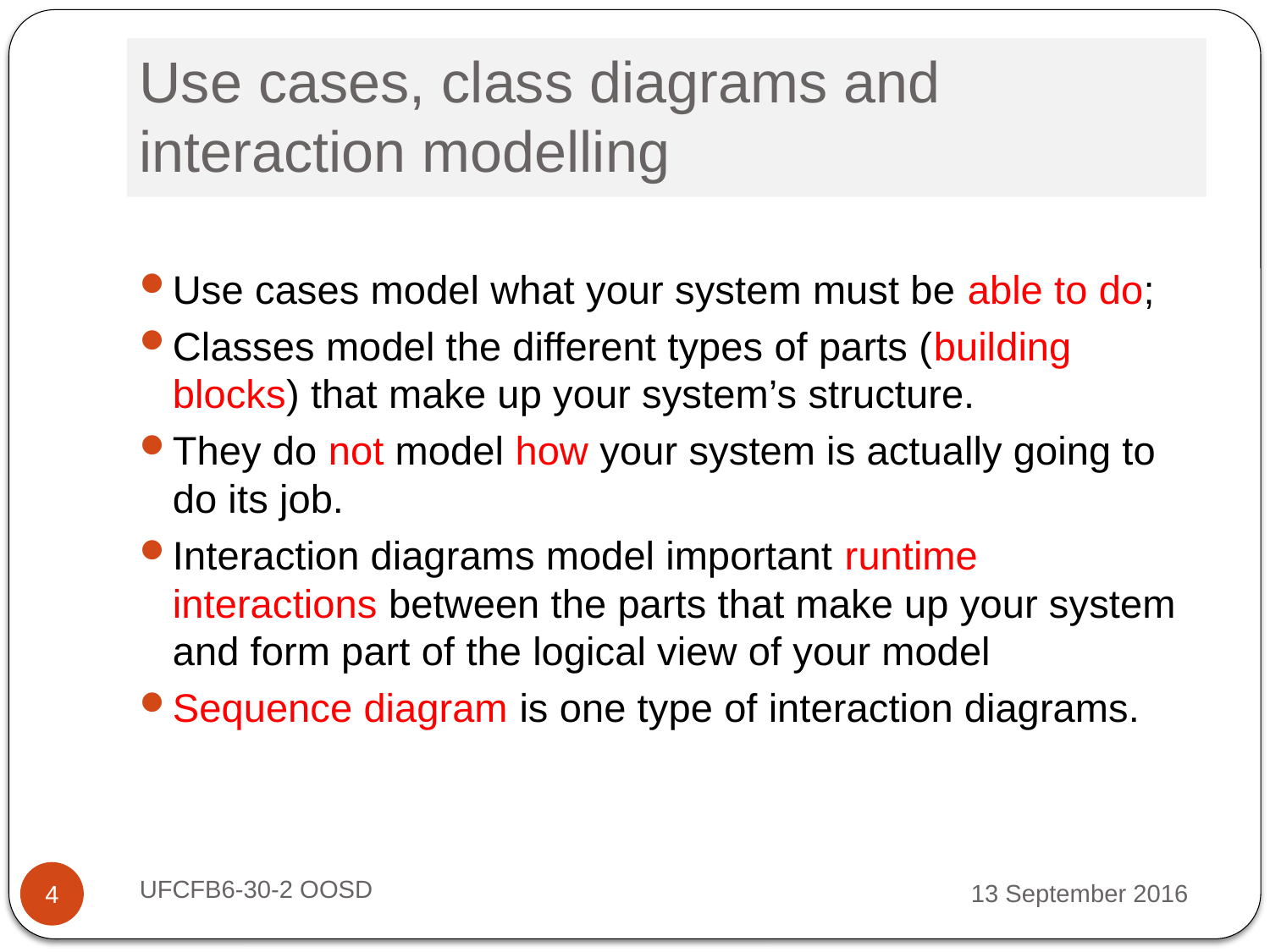

# Use cases, class diagrams and interaction modelling

Use cases model what your system must be able to do;
Classes model the different types of parts (building blocks) that make up your system’s structure.
They do not model how your system is actually going to do its job.
Interaction diagrams model important runtime interactions between the parts that make up your system and form part of the logical view of your model
Sequence diagram is one type of interaction diagrams.

UFCFB6-30-2 OOSD
13 September 2016
4